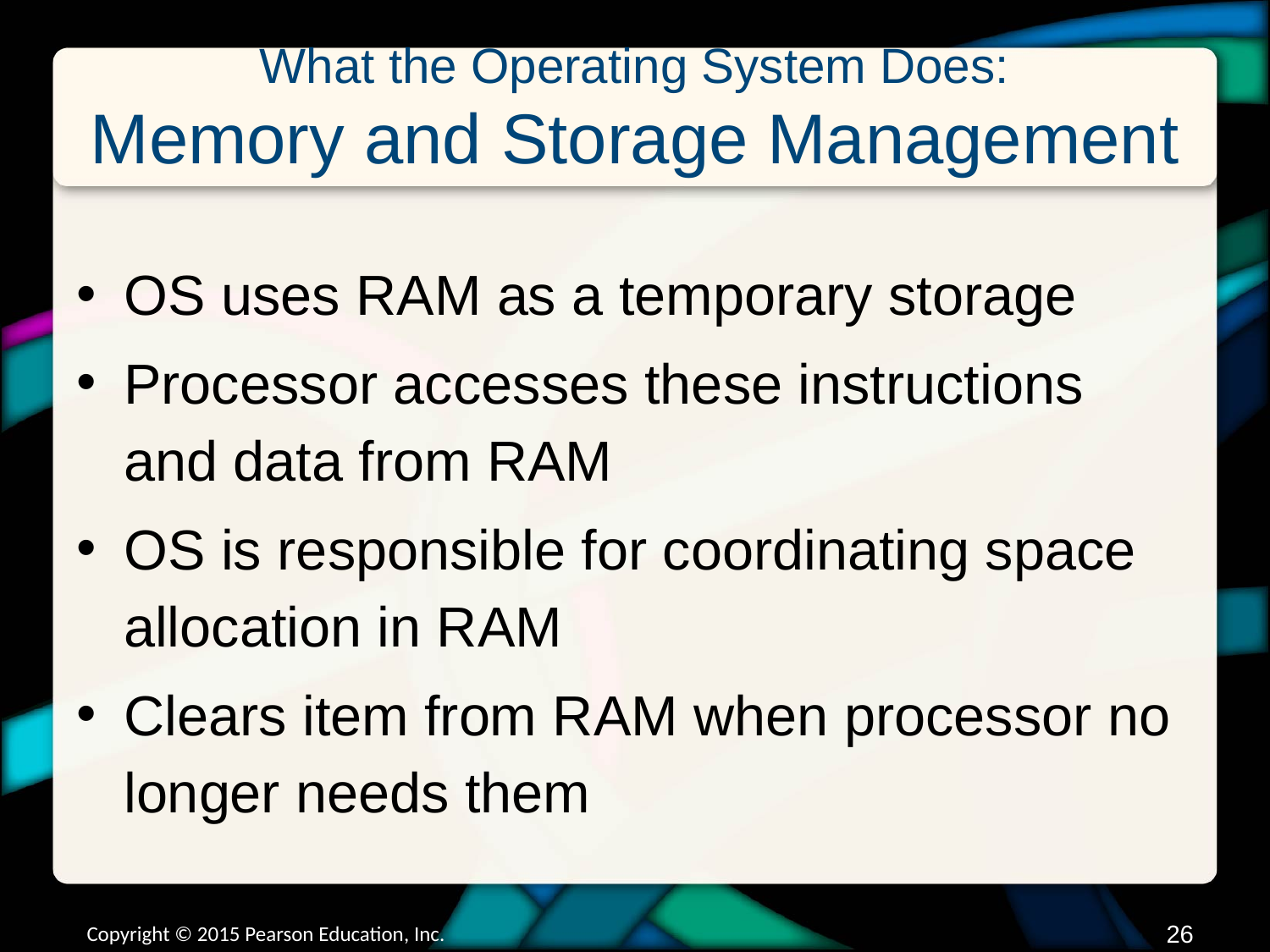

# What the Operating System Does: Memory and Storage Management
OS uses RAM as a temporary storage
Processor accesses these instructions and data from RAM
OS is responsible for coordinating space allocation in RAM
Clears item from RAM when processor no longer needs them
Copyright © 2015 Pearson Education, Inc.
26